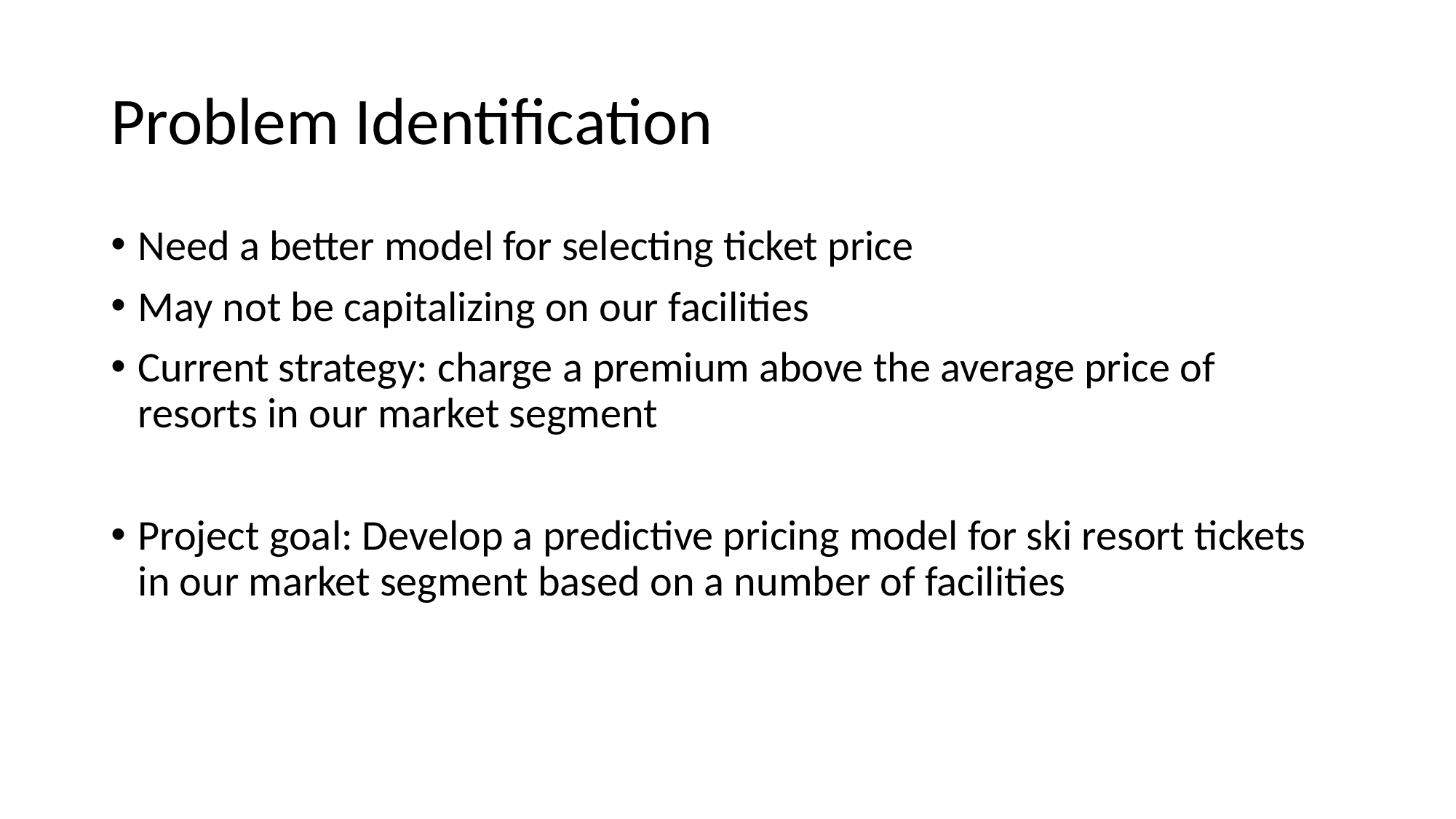

# Problem Identification
Need a better model for selecting ticket price
May not be capitalizing on our facilities
Current strategy: charge a premium above the average price of resorts in our market segment

Project goal: Develop a predictive pricing model for ski resort tickets in our market segment based on a number of facilities